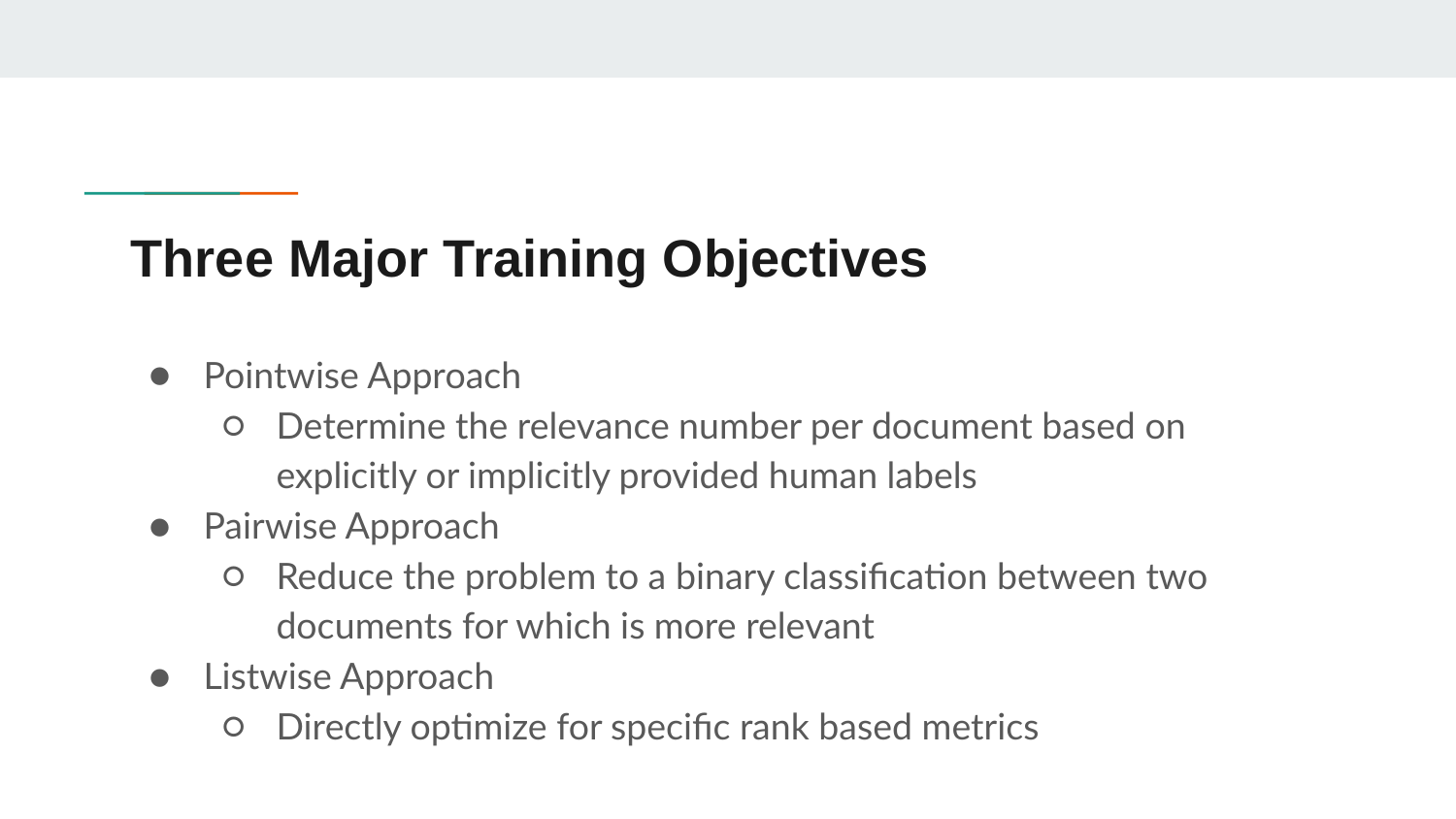

# Three Major Training Objectives
Pointwise Approach
Determine the relevance number per document based on explicitly or implicitly provided human labels
Pairwise Approach
Reduce the problem to a binary classification between two documents for which is more relevant
Listwise Approach
Directly optimize for specific rank based metrics